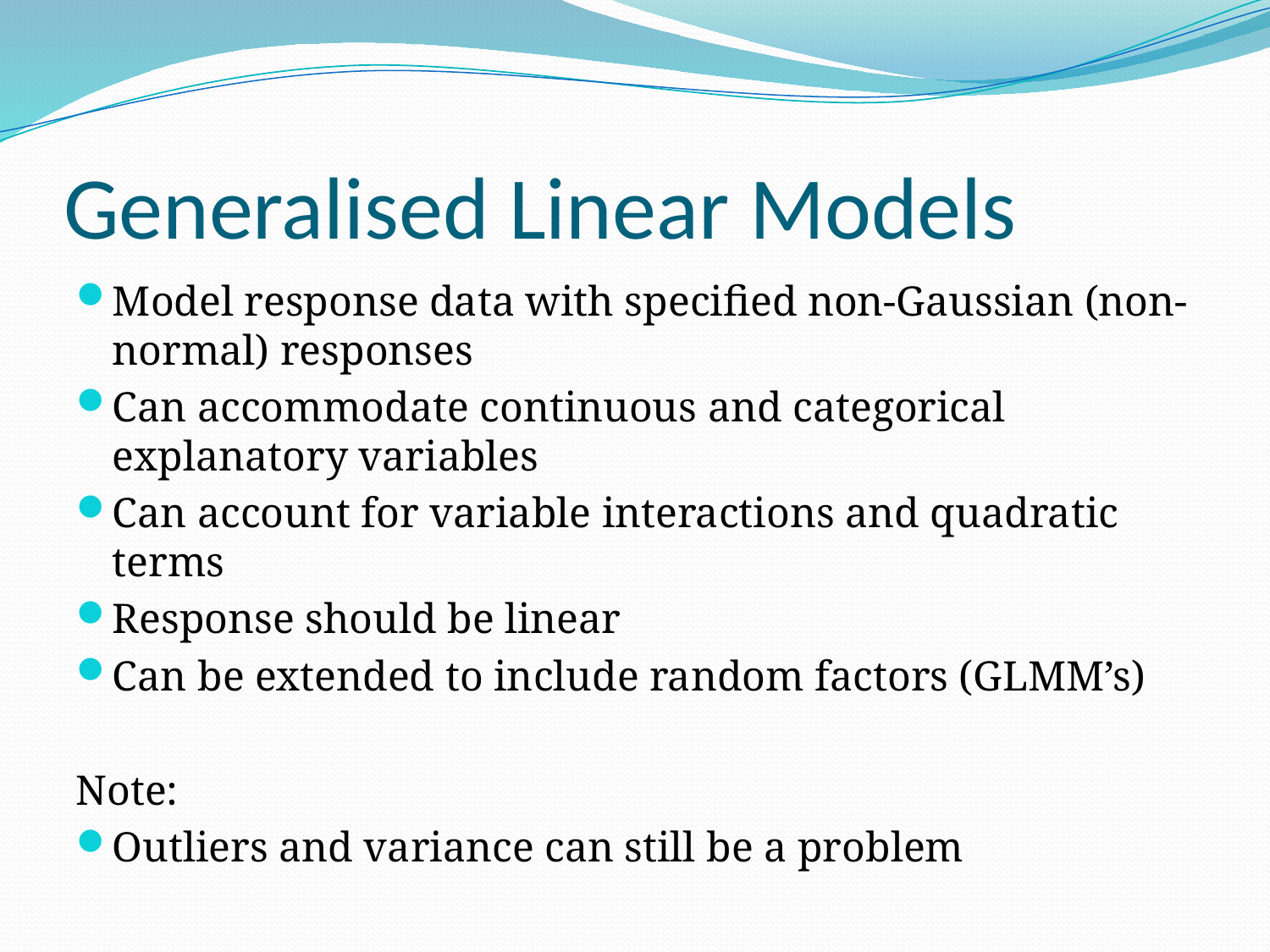

# Generalised Linear Models
Model response data with specified non-Gaussian (non-normal) responses
Can accommodate continuous and categorical explanatory variables
Can account for variable interactions and quadratic terms
Response should be linear
Can be extended to include random factors (GLMM’s)

Note:
Outliers and variance can still be a problem